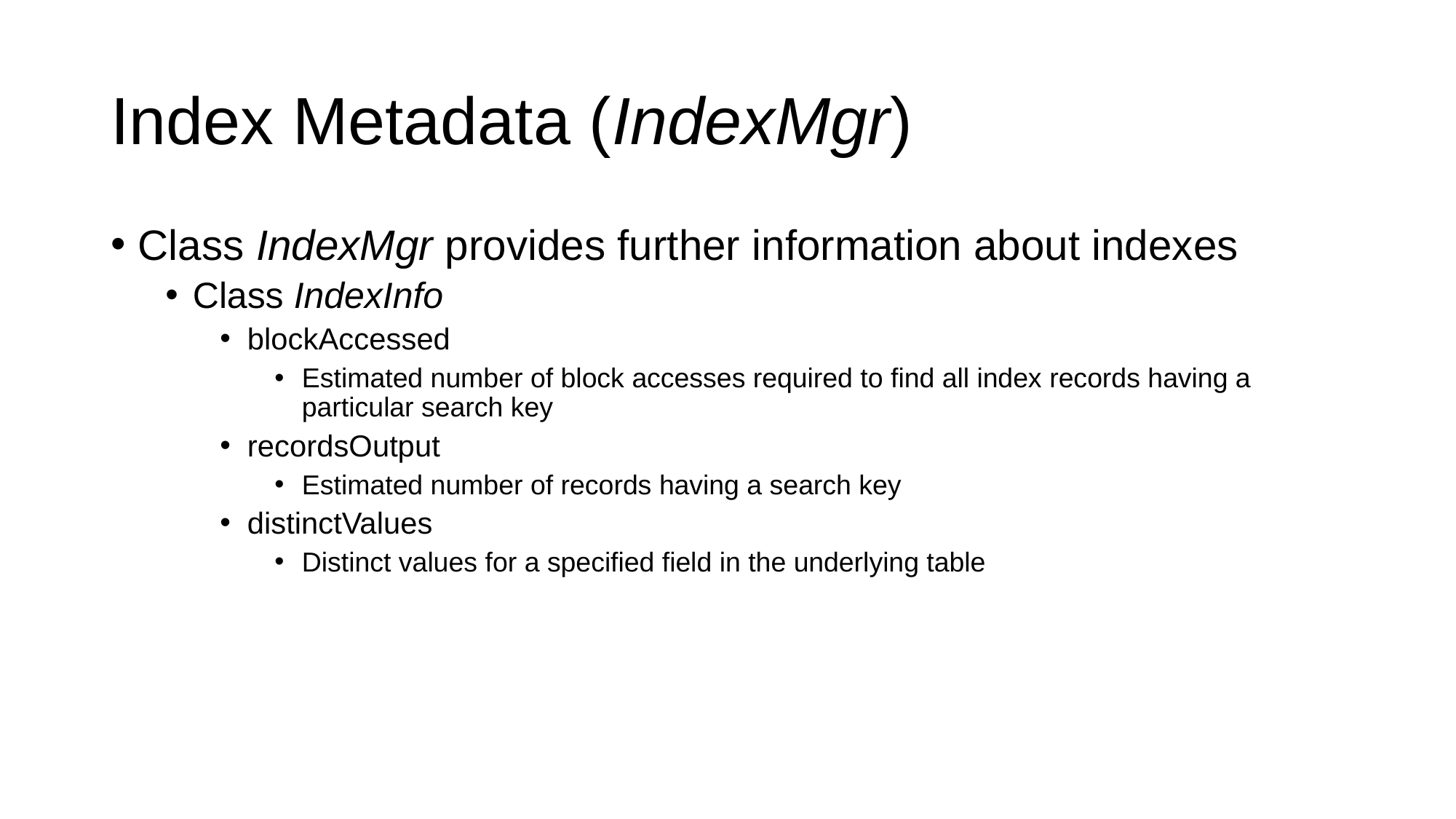

# Index Metadata (IndexMgr)
Class IndexMgr provides further information about indexes
Class IndexInfo
blockAccessed
Estimated number of block accesses required to find all index records having a particular search key
recordsOutput
Estimated number of records having a search key
distinctValues
Distinct values for a specified field in the underlying table